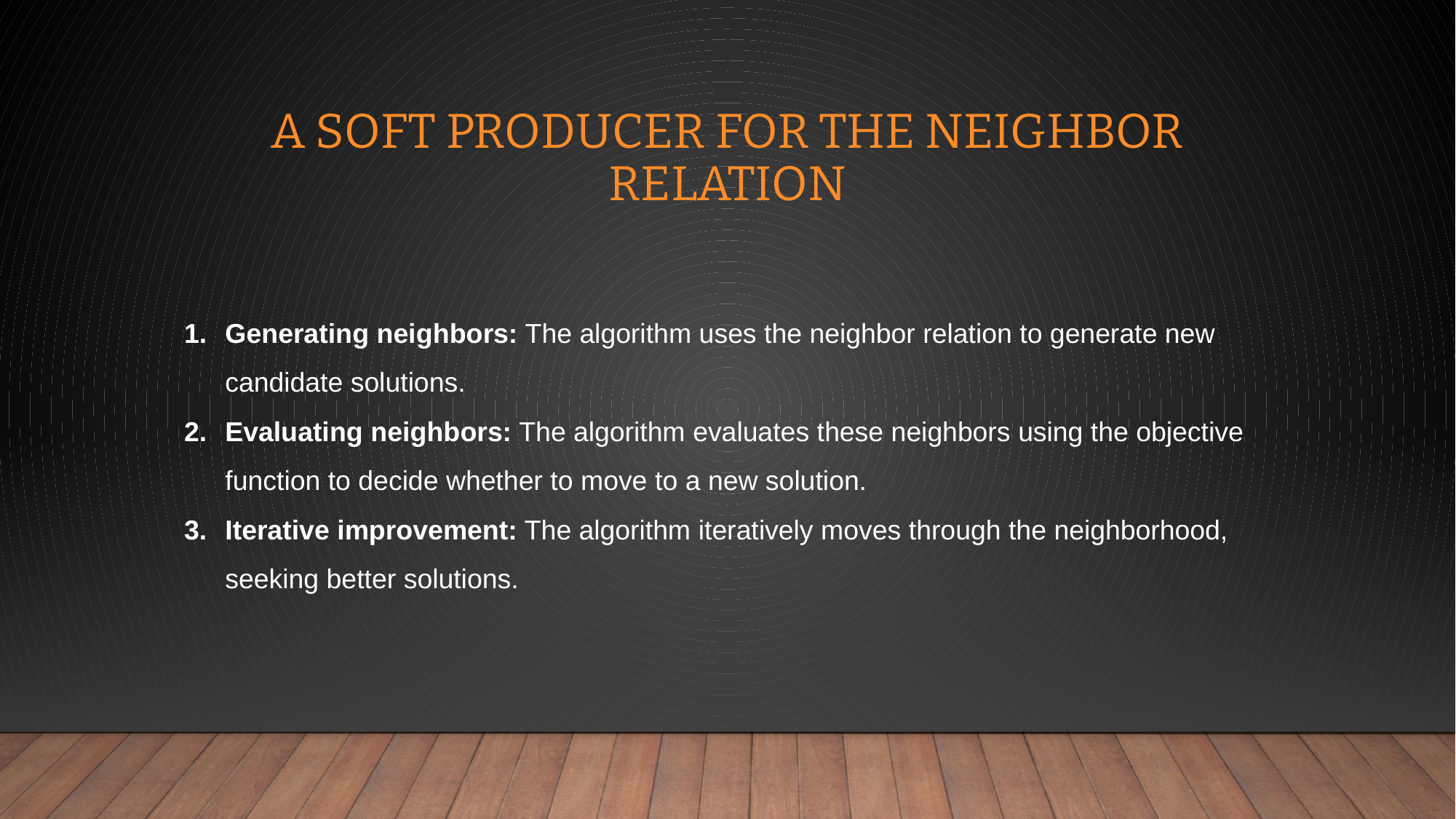

# A SOFT PRODUCER FOR THE NEIGHBOR RELATION
Generating neighbors: The algorithm uses the neighbor relation to generate new candidate solutions.
Evaluating neighbors: The algorithm evaluates these neighbors using the objective function to decide whether to move to a new solution.
Iterative improvement: The algorithm iteratively moves through the neighborhood, seeking better solutions.